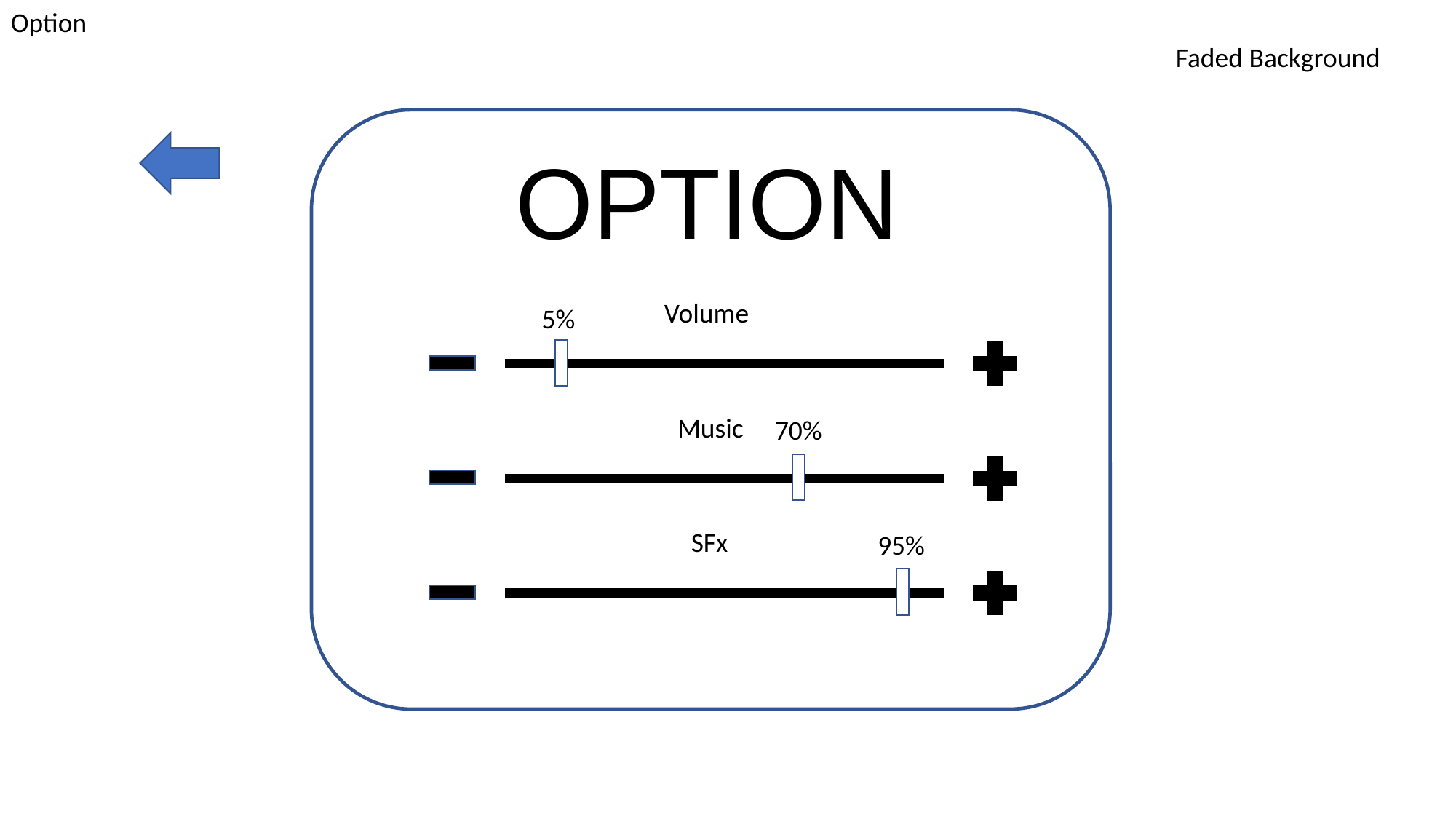

Option
Faded Background

OPTION
Volume
5%

Music
70%

SFx
95%